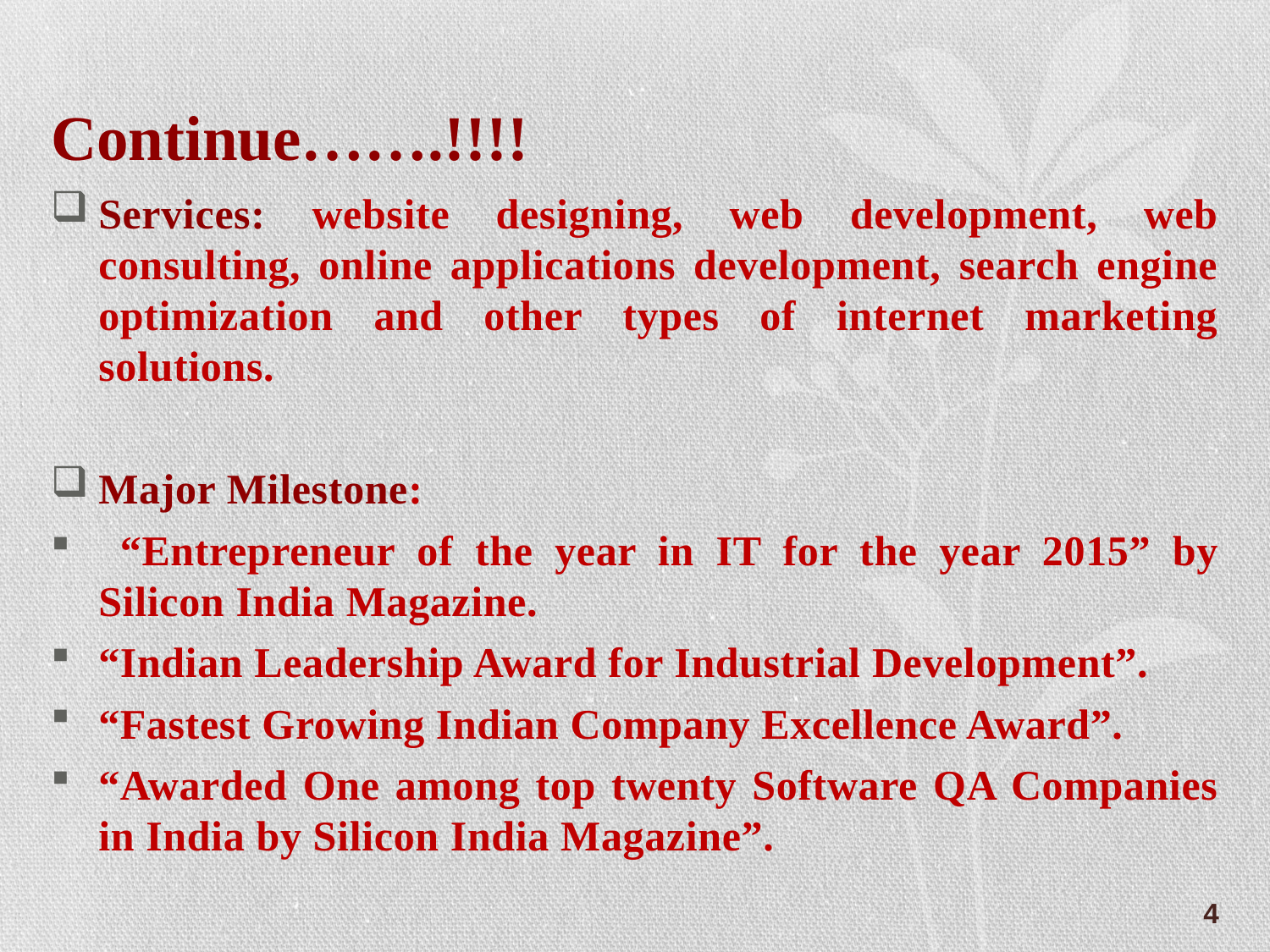

# Continue…….!!!!
Services: website designing, web development, web consulting, online applications development, search engine optimization and other types of internet marketing solutions.

Major Milestone:
 “Entrepreneur of the year in IT for the year 2015” by Silicon India Magazine.
“Indian Leadership Award for Industrial Development”.
“Fastest Growing Indian Company Excellence Award”.
“Awarded One among top twenty Software QA Companies in India by Silicon India Magazine”.

4